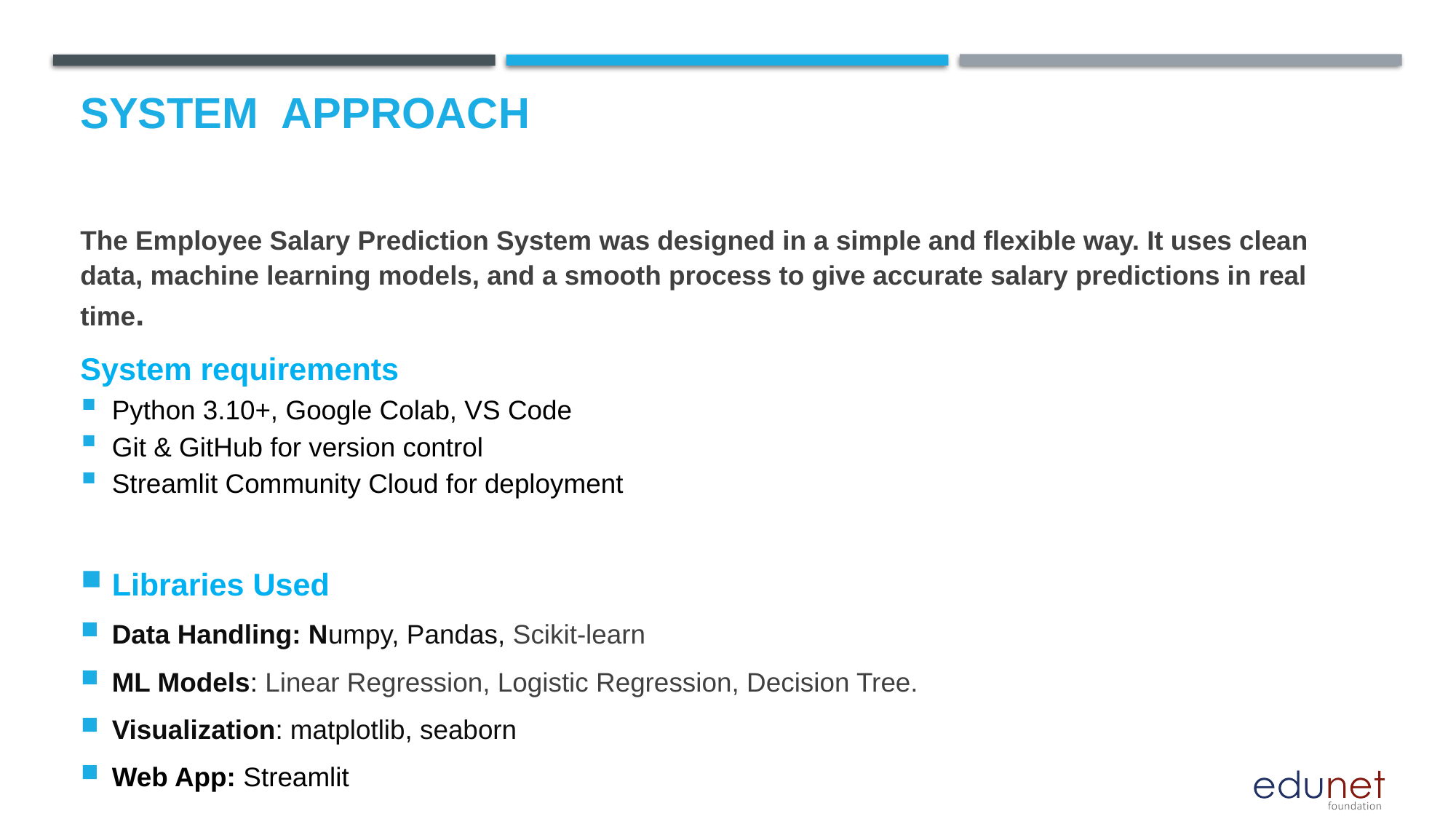

# System  Approach
The Employee Salary Prediction System was designed in a simple and flexible way. It uses clean data, machine learning models, and a smooth process to give accurate salary predictions in real time.
System requirements
Python 3.10+, Google Colab, VS Code
Git & GitHub for version control
Streamlit Community Cloud for deployment

Libraries Used
Data Handling: Numpy, Pandas, Scikit-learn
ML Models: Linear Regression, Logistic Regression, Decision Tree.
Visualization: matplotlib, seaborn
Web App: Streamlit